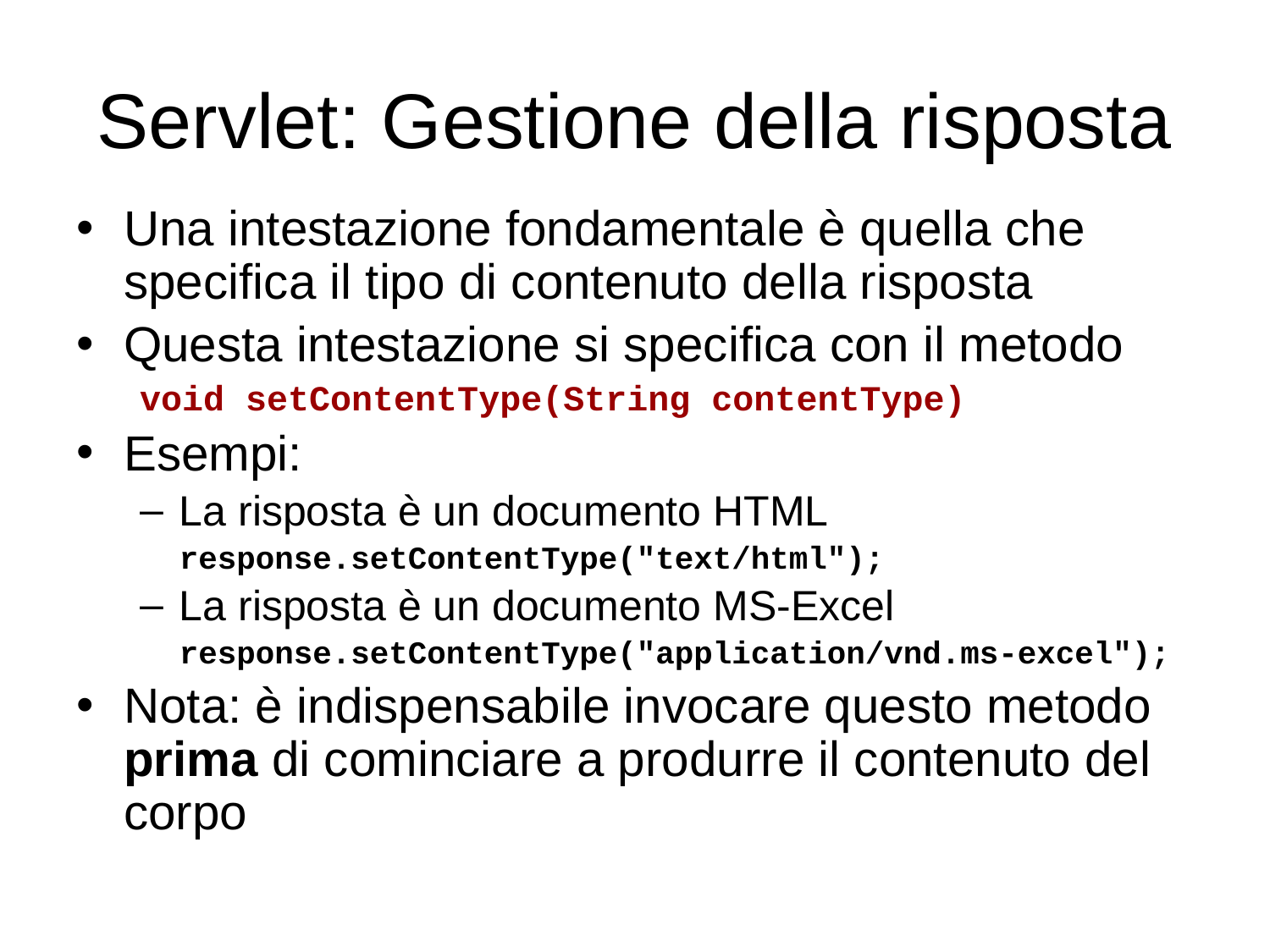

# Servlet: Gestione della risposta
Una intestazione fondamentale è quella che specifica il tipo di contenuto della risposta
Questa intestazione si specifica con il metodo
void setContentType(String contentType)
Esempi:
La risposta è un documento HTML
	response.setContentType("text/html");
La risposta è un documento MS-Excel
	response.setContentType("application/vnd.ms-excel");
Nota: è indispensabile invocare questo metodo prima di cominciare a produrre il contenuto del corpo